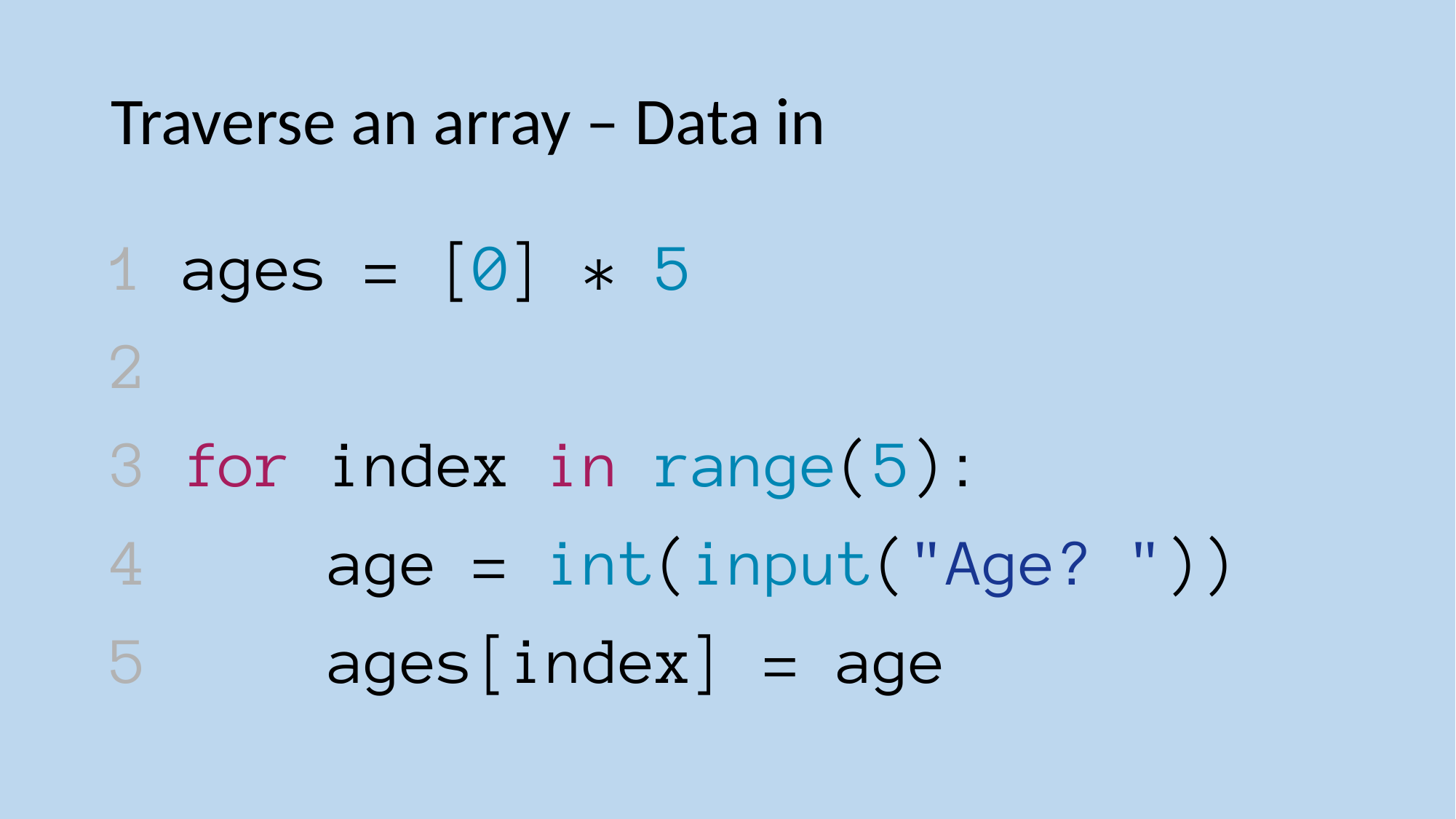

# Traverse an array – Data in
1 ages = [0] * 5
2
3 for index in range(5):
4     age = int(input("Age? "))
5     ages[index] = age